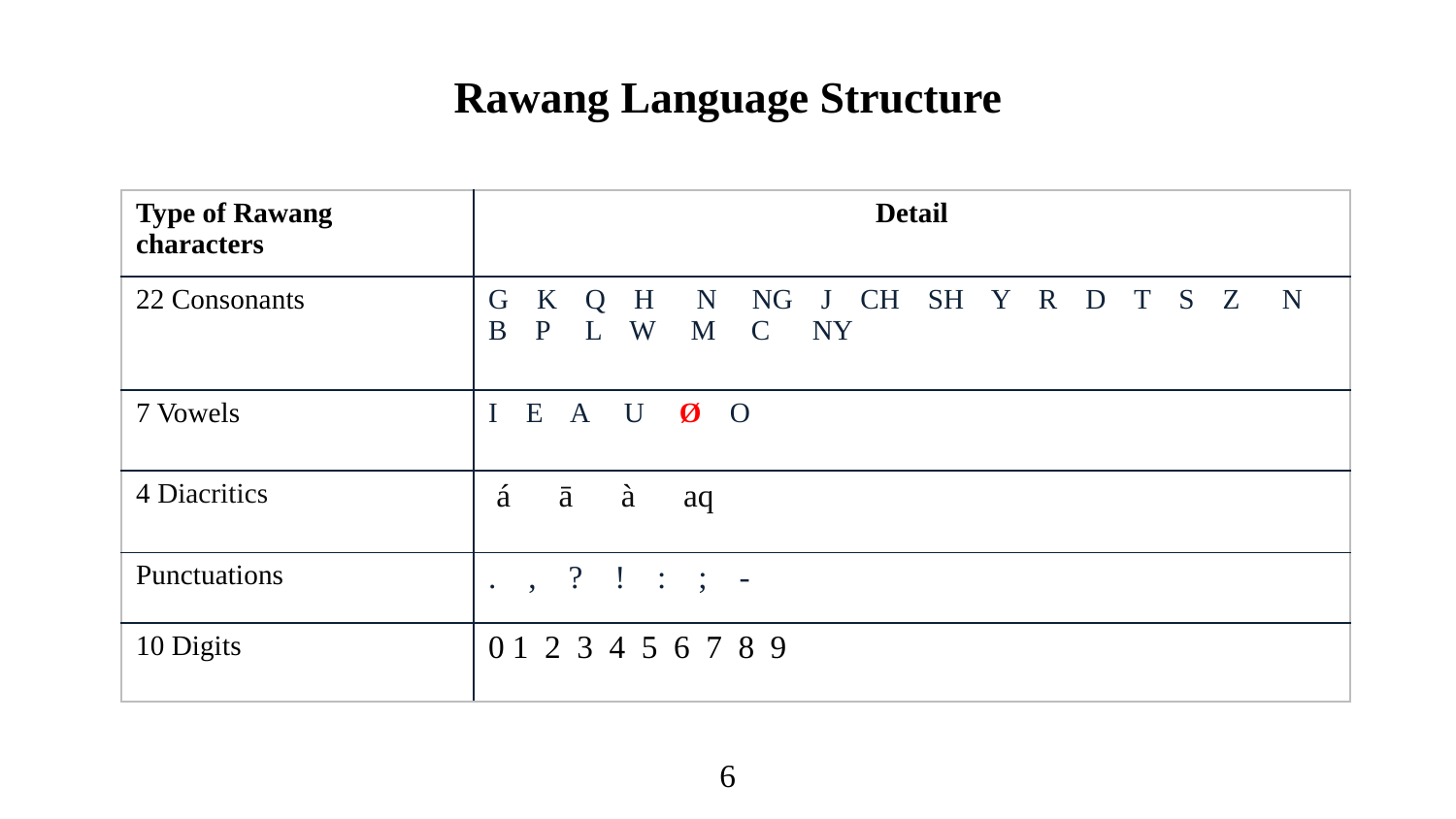

Rawang Language Structure
| Type of Rawang characters | Detail |
| --- | --- |
| 22 Consonants | G K Q H N NG J CH SH Y R D T S Z N B P L W M C NY |
| 7 Vowels | I E A U Ø O |
| 4 Diacritics | á ā à aq |
| Punctuations | . , ? ! : ; - |
| 10 Digits | 0 1 2 3 4 5 6 7 8 9 |
6